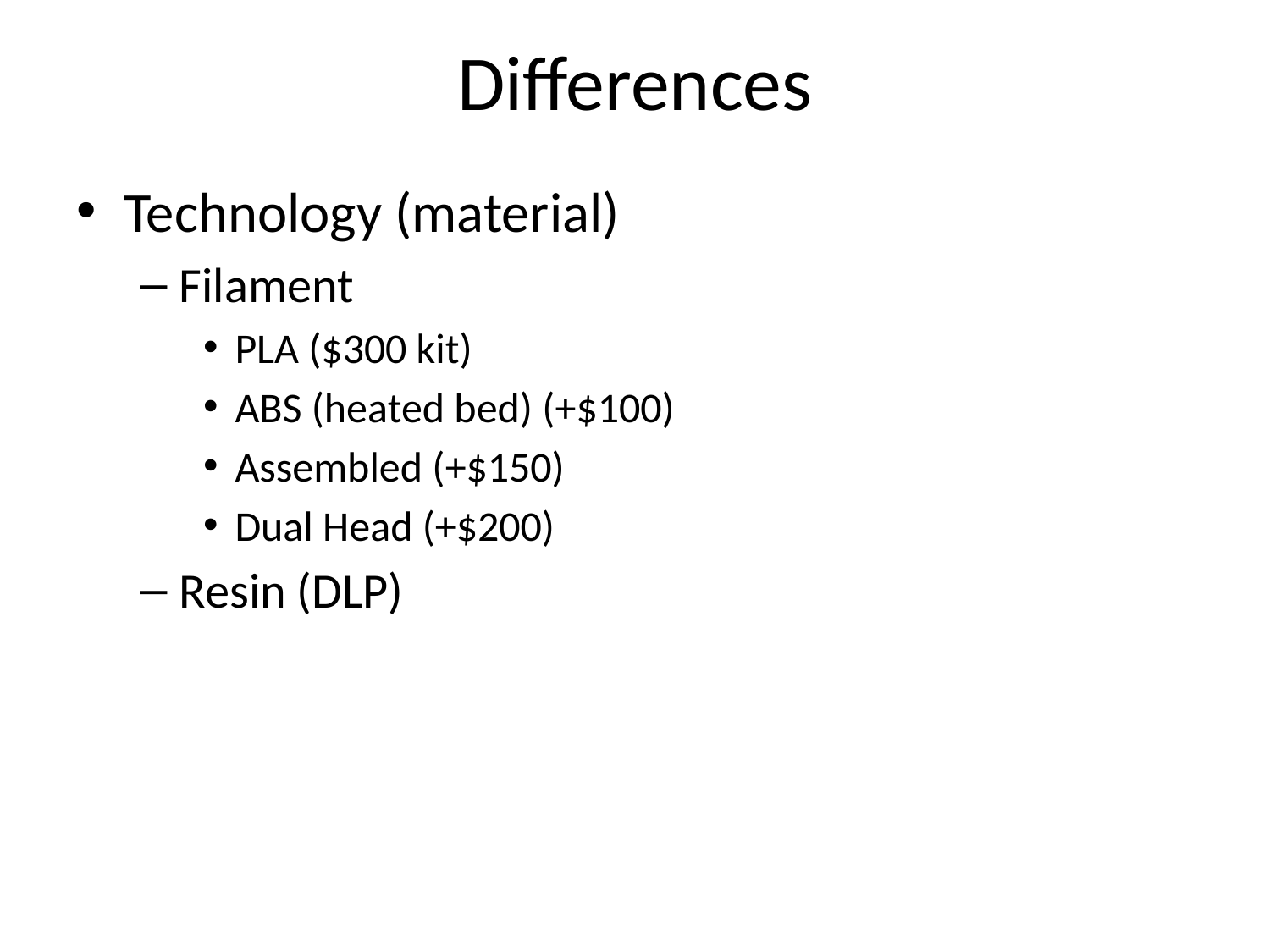

# Differences
Technology (material)
Filament
PLA ($300 kit)
ABS (heated bed) (+$100)
Assembled (+$150)
Dual Head (+$200)
Resin (DLP)